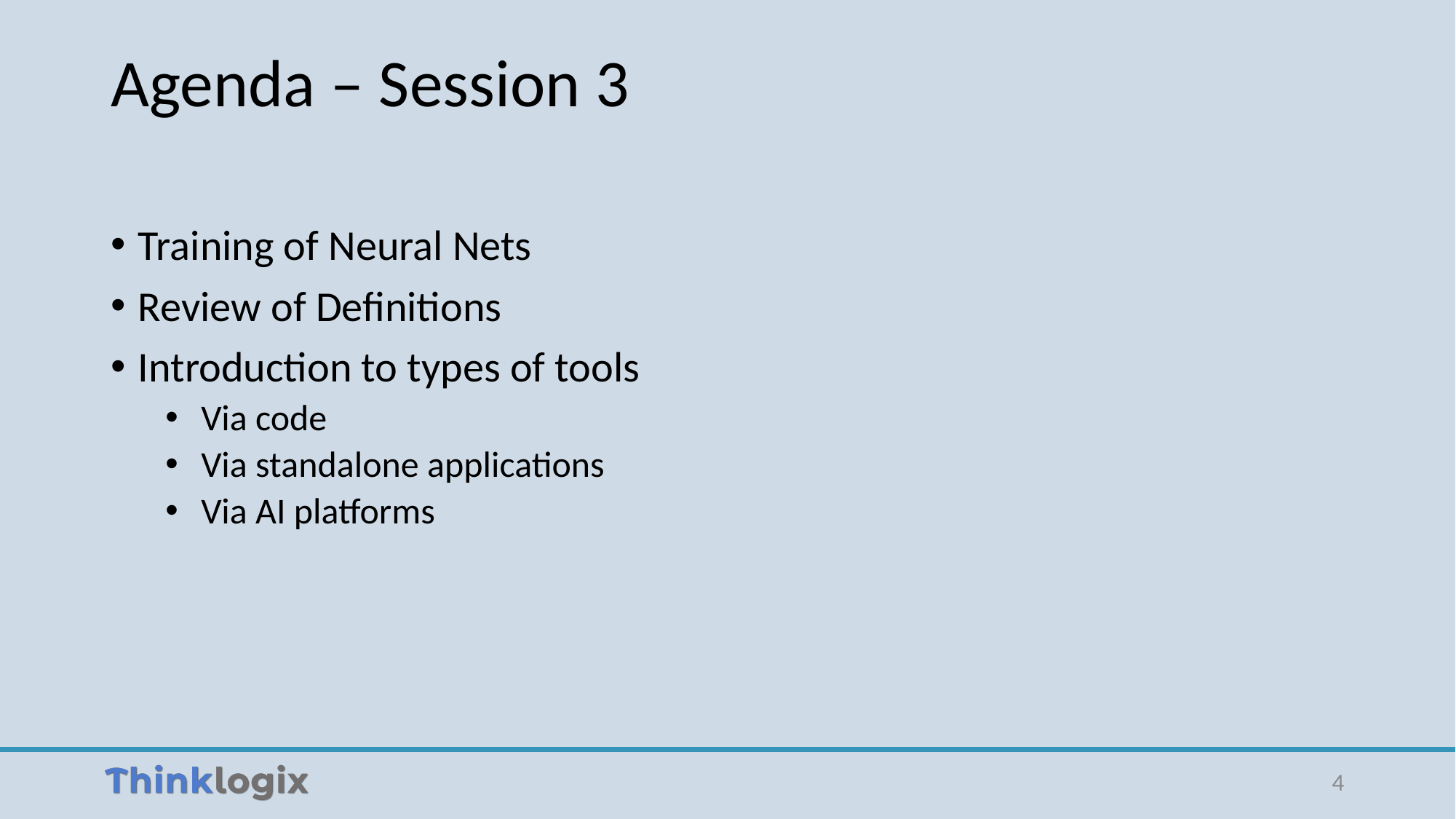

# Agenda – Session 3
Training of Neural Nets
Review of Definitions
Introduction to types of tools
 Via code
 Via standalone applications
 Via AI platforms

4